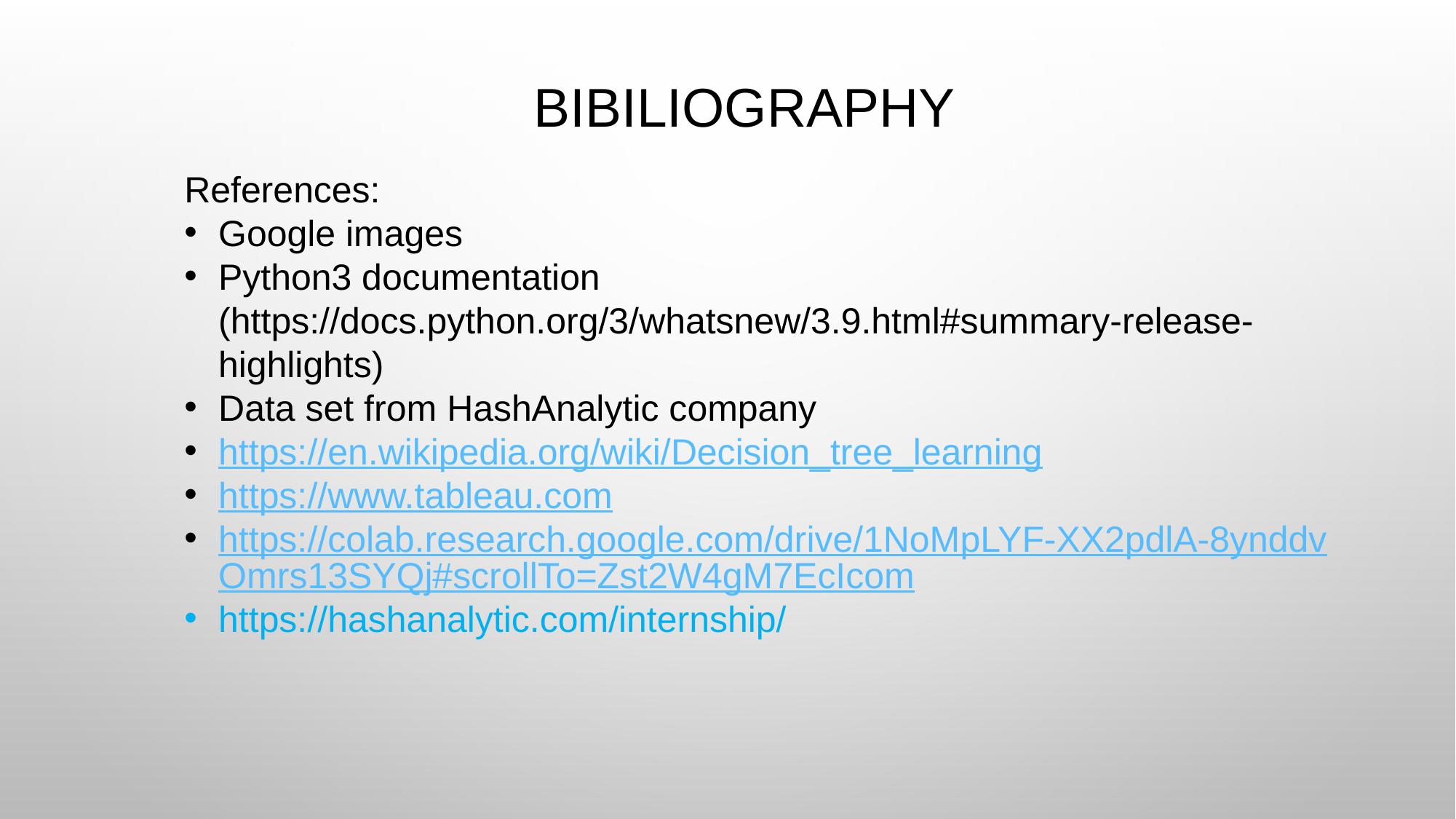

# bibiliography
References:
Google images
Python3 documentation (https://docs.python.org/3/whatsnew/3.9.html#summary-release-highlights)
Data set from HashAnalytic company
https://en.wikipedia.org/wiki/Decision_tree_learning
https://www.tableau.com
https://colab.research.google.com/drive/1NoMpLYF-XX2pdlA-8ynddvOmrs13SYQj#scrollTo=Zst2W4gM7EcIcom
https://hashanalytic.com/internship/